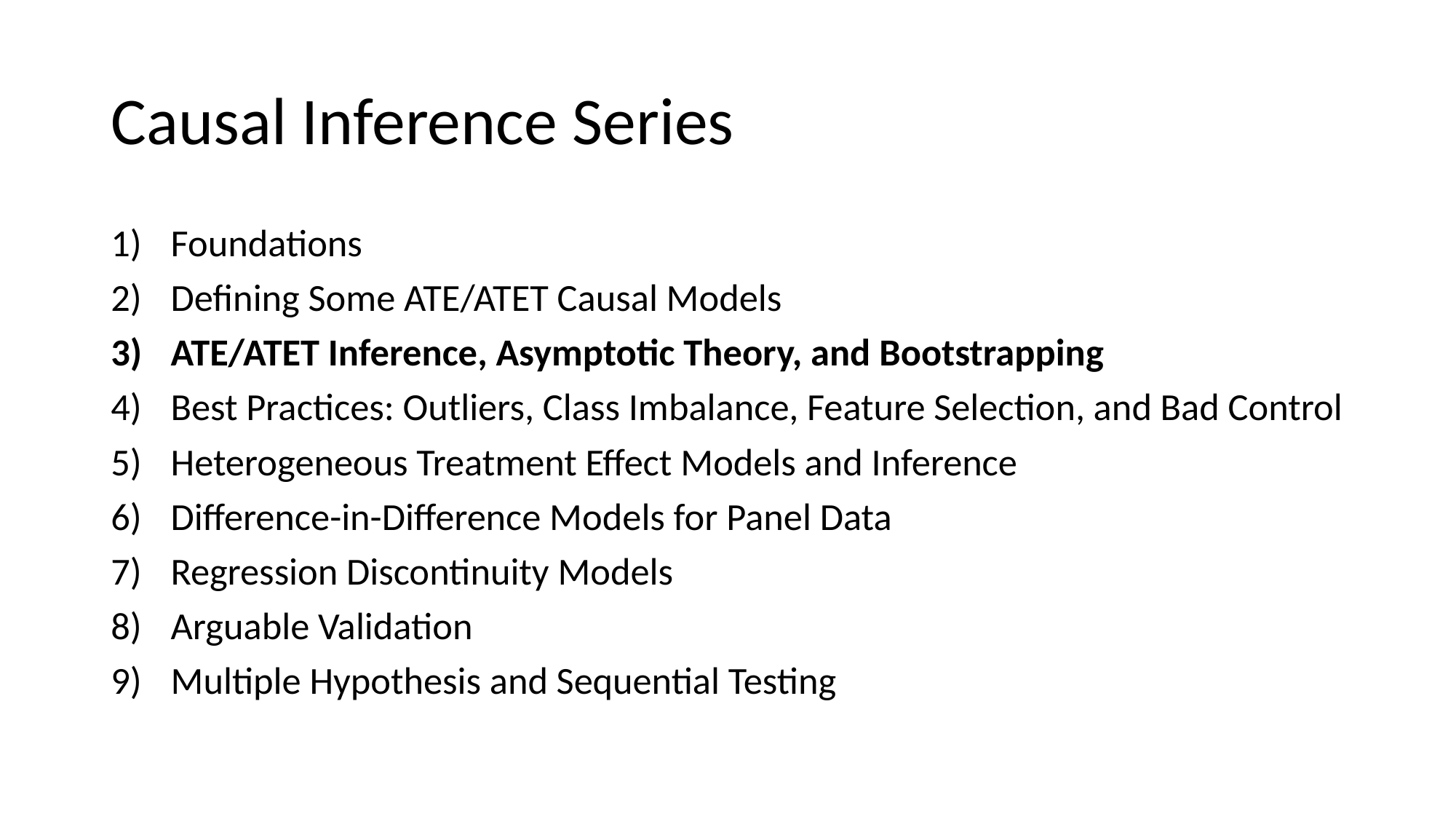

# Causal Inference Series
Foundations
Defining Some ATE/ATET Causal Models
ATE/ATET Inference, Asymptotic Theory, and Bootstrapping
Best Practices: Outliers, Class Imbalance, Feature Selection, and Bad Control
Heterogeneous Treatment Effect Models and Inference
Difference-in-Difference Models for Panel Data
Regression Discontinuity Models
Arguable Validation
Multiple Hypothesis and Sequential Testing